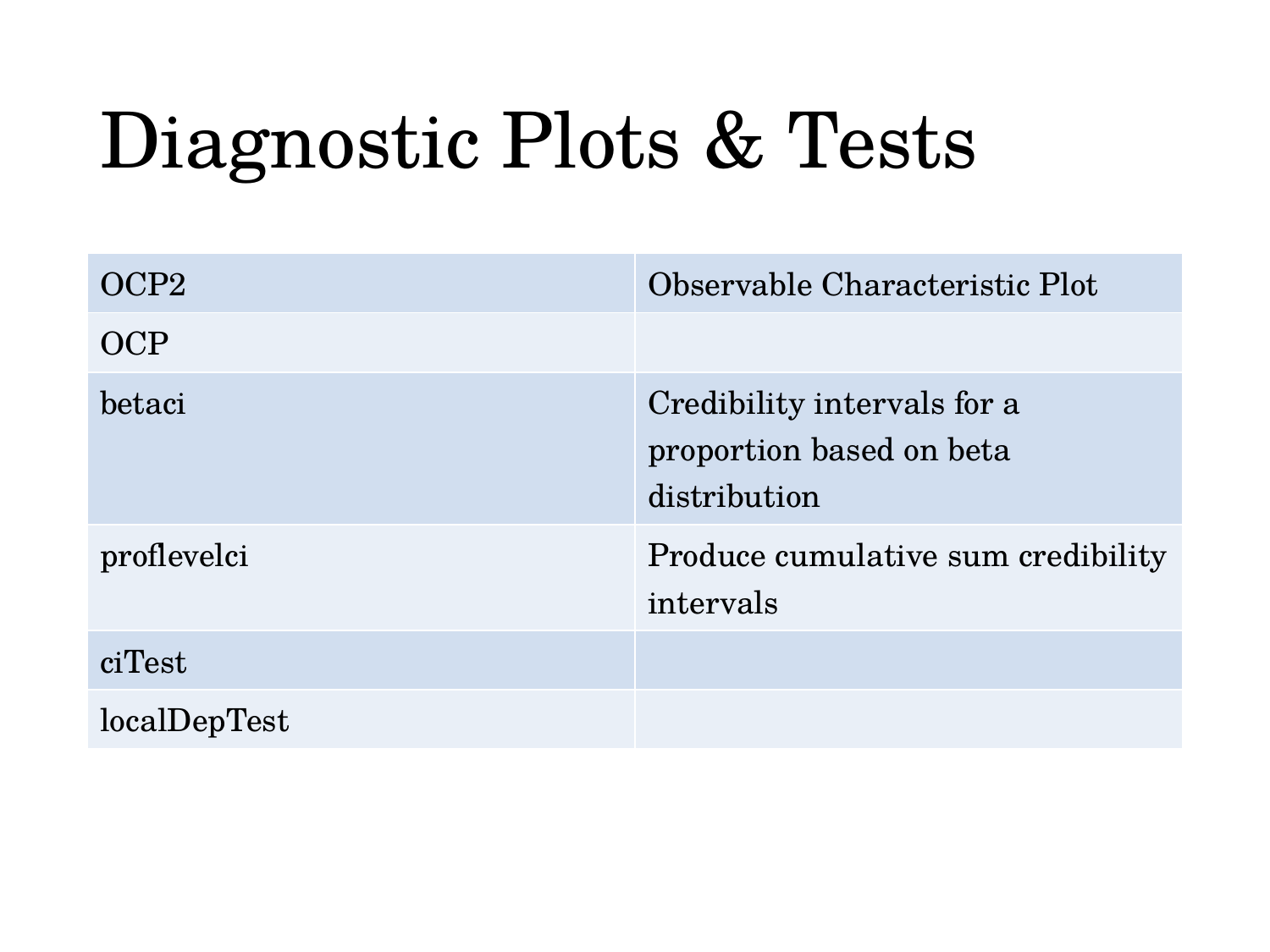

# Diagnostic Plots & Tests
| OCP2 | Observable Characteristic Plot |
| --- | --- |
| OCP |  |
| betaci | Credibility intervals for a proportion based on beta distribution |
| proflevelci | Produce cumulative sum credibility intervals |
| ciTest |  |
| localDepTest |  |